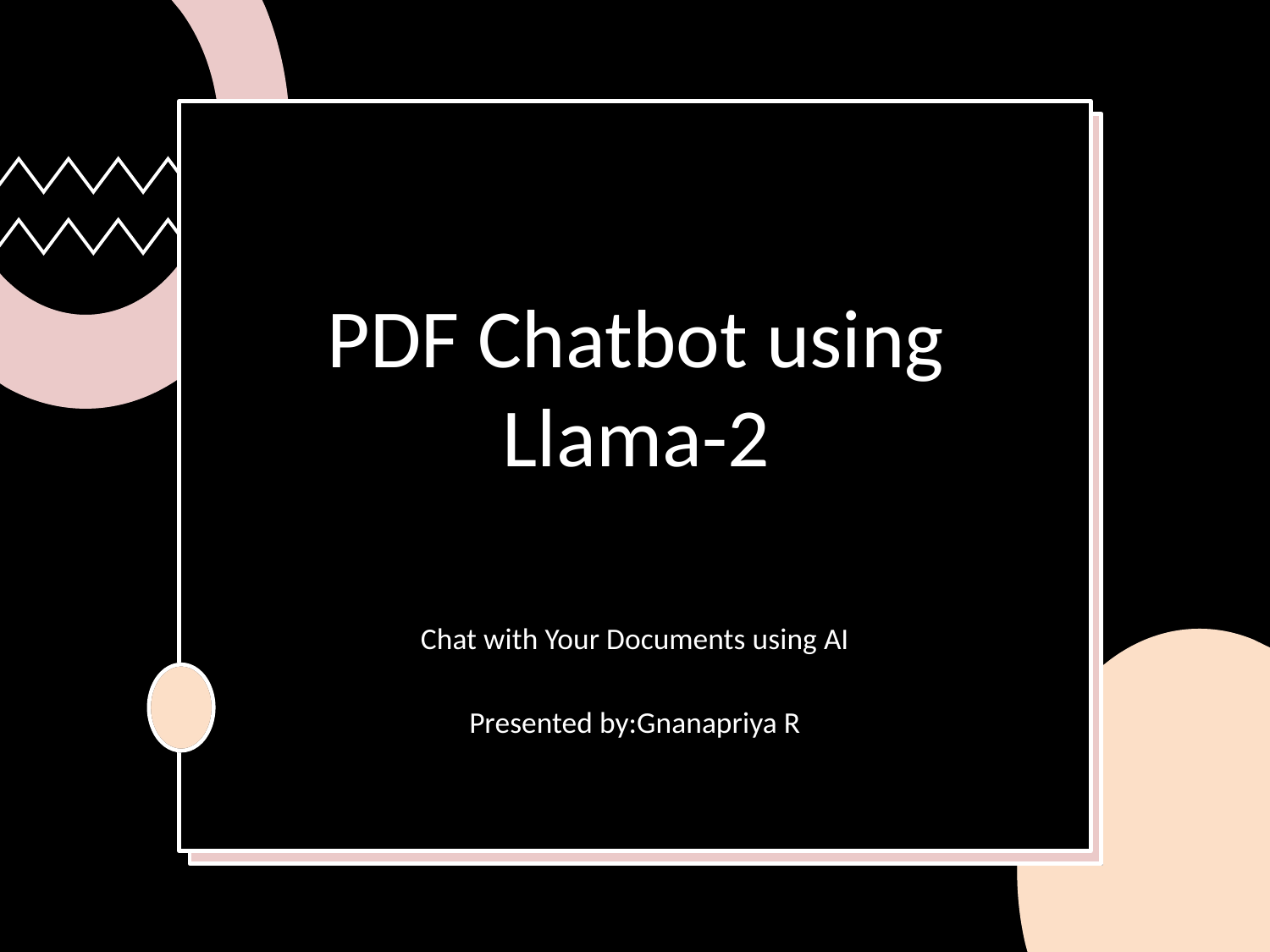

# PDF Chatbot using Llama-2

Chat with Your Documents using AI

Presented by:Gnanapriya R